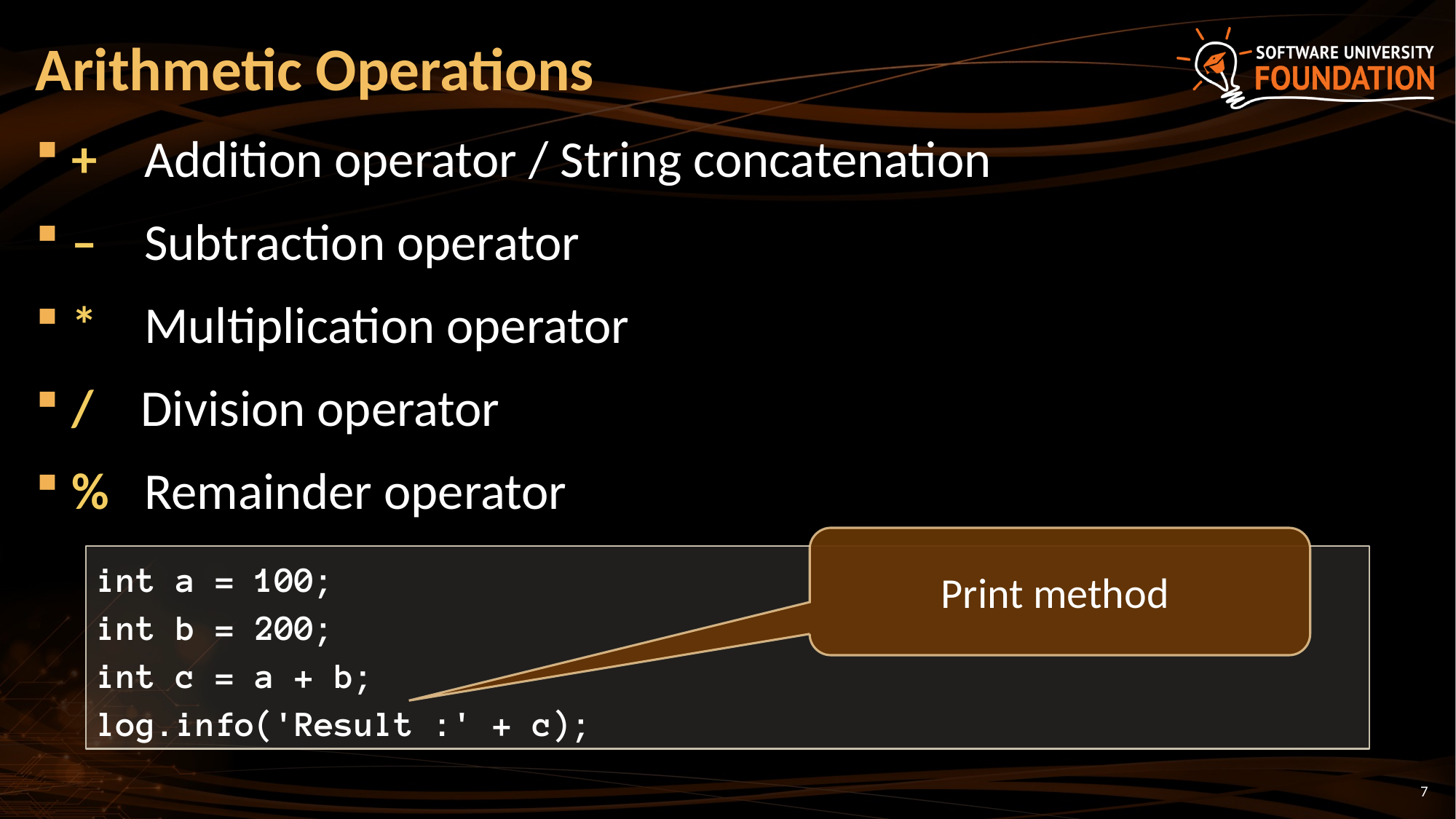

# Arithmetic Operations
+    Addition operator / String concatenation
–    Subtraction operator
*    Multiplication operator
/    Division operator
%   Remainder operator
Print method
int a = 100;
int b = 200;
int c = a + b;
log.info('Result :' + c);
7